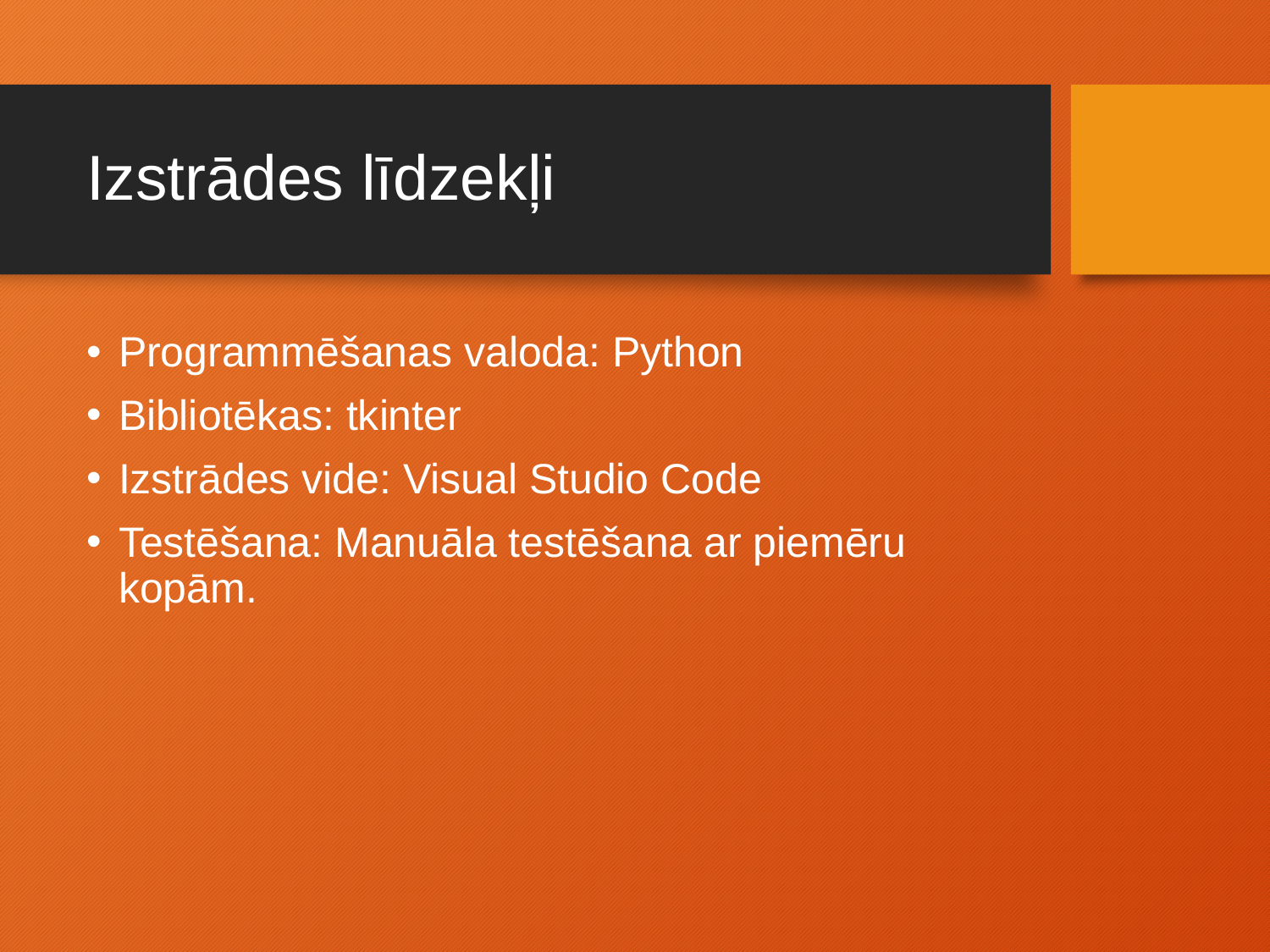

# Izstrādes līdzekļi
Programmēšanas valoda: Python
Bibliotēkas: tkinter
Izstrādes vide: Visual Studio Code
Testēšana: Manuāla testēšana ar piemēru kopām.